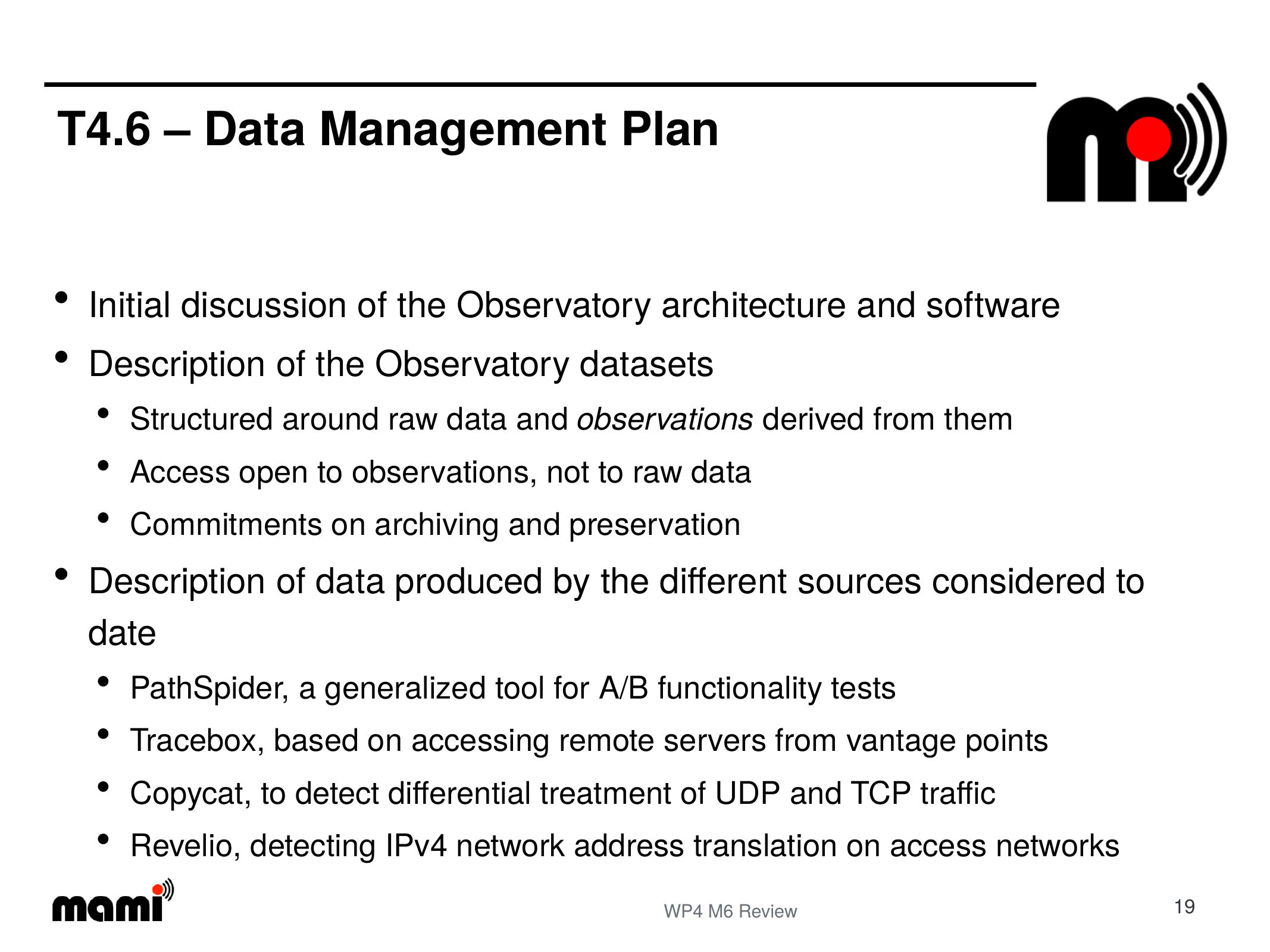

# T4.6 – Data Management Plan
Initial discussion of the Observatory architecture and software
Description of the Observatory datasets
Structured around raw data and observations derived from them
Access open to observations, not to raw data
Commitments on archiving and preservation
Description of data produced by the different sources considered to date
PathSpider, a generalized tool for A/B functionality tests
Tracebox, based on accessing remote servers from vantage points
Copycat, to detect differential treatment of UDP and TCP traffic
Revelio, detecting IPv4 network address translation on access networks

19